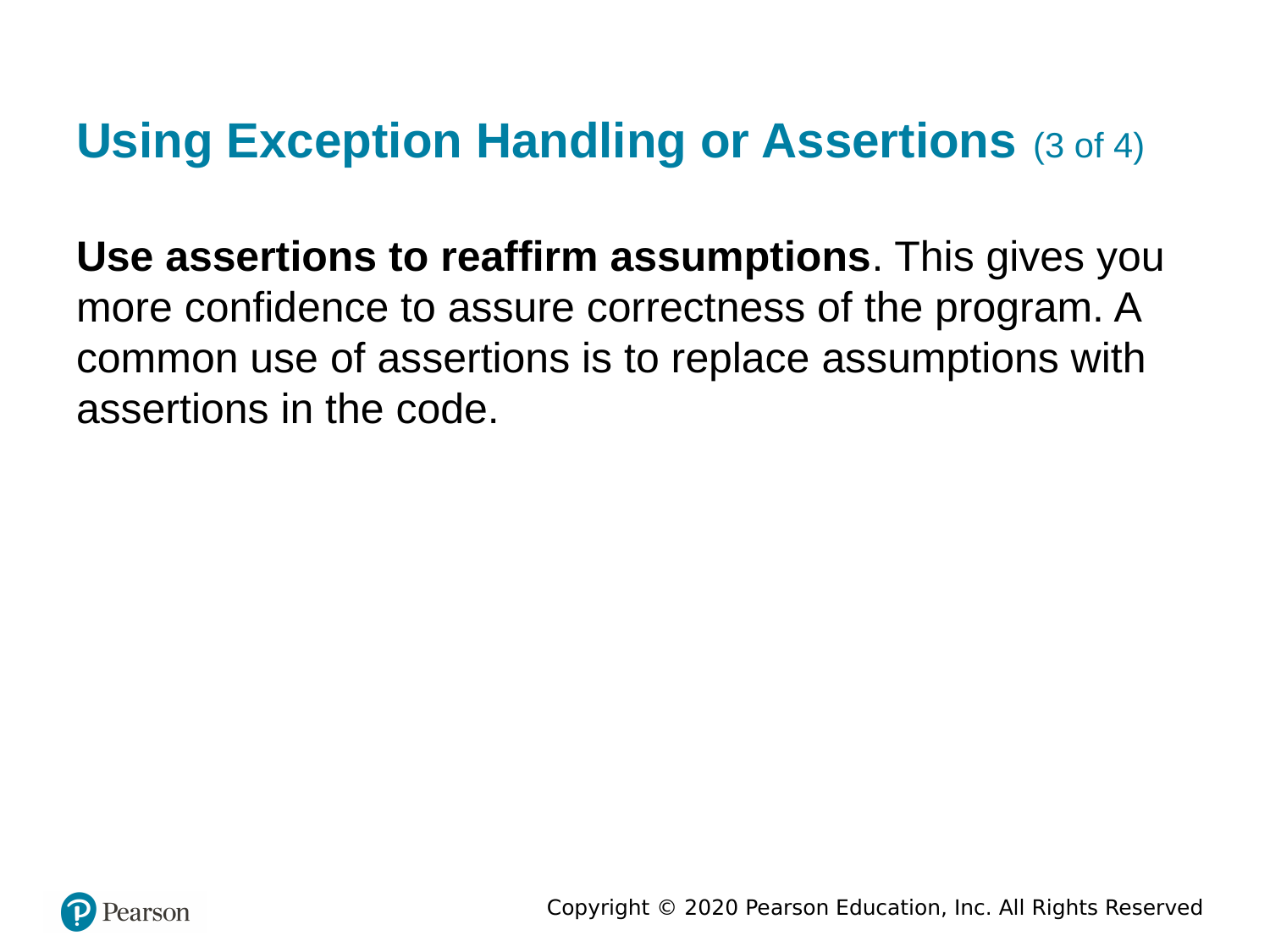

# Using Exception Handling or Assertions (3 of 4)
Use assertions to reaffirm assumptions. This gives you more confidence to assure correctness of the program. A common use of assertions is to replace assumptions with assertions in the code.